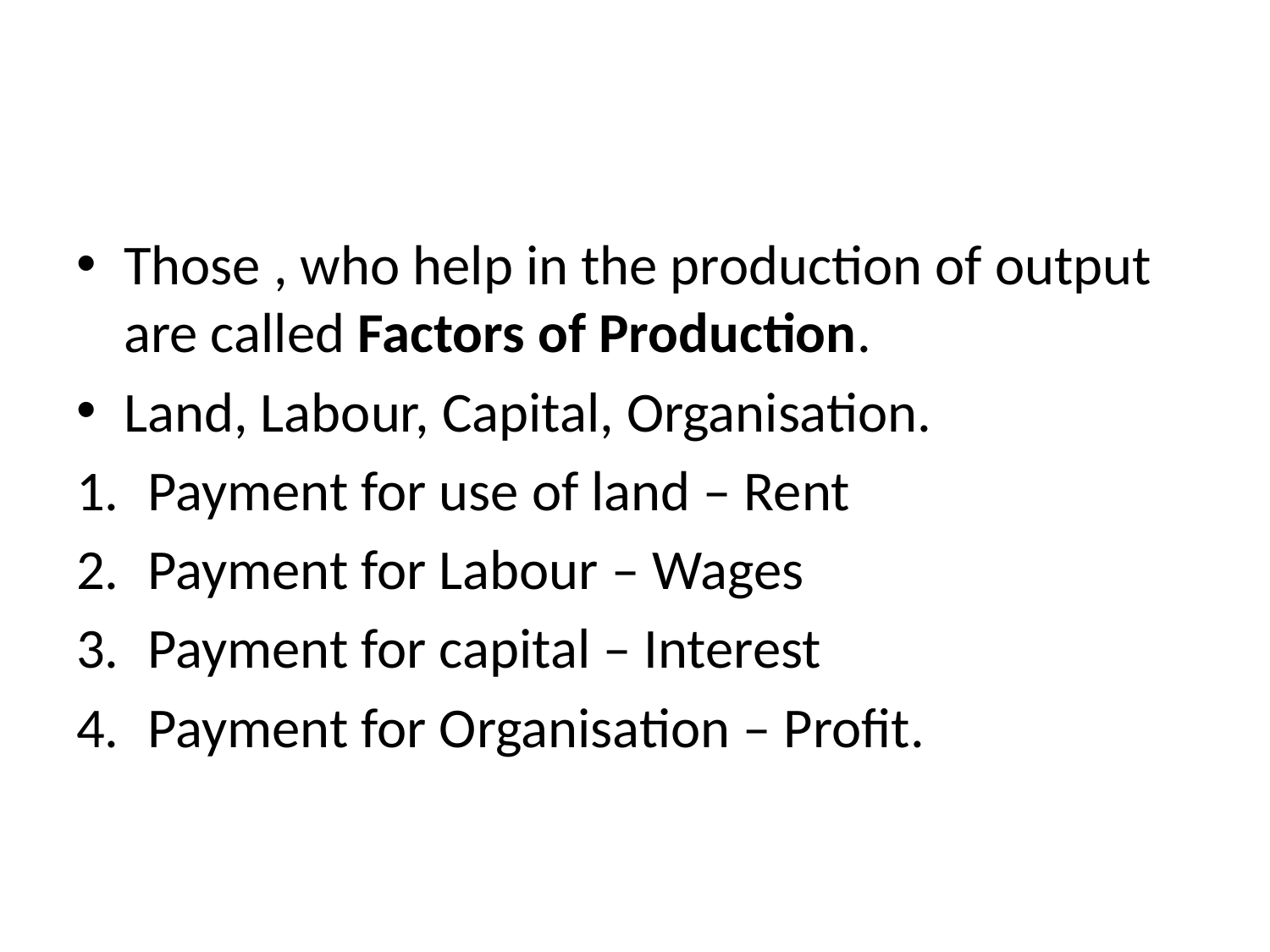

#
Those , who help in the production of output are called Factors of Production.
Land, Labour, Capital, Organisation.
Payment for use of land – Rent
Payment for Labour – Wages
Payment for capital – Interest
Payment for Organisation – Profit.